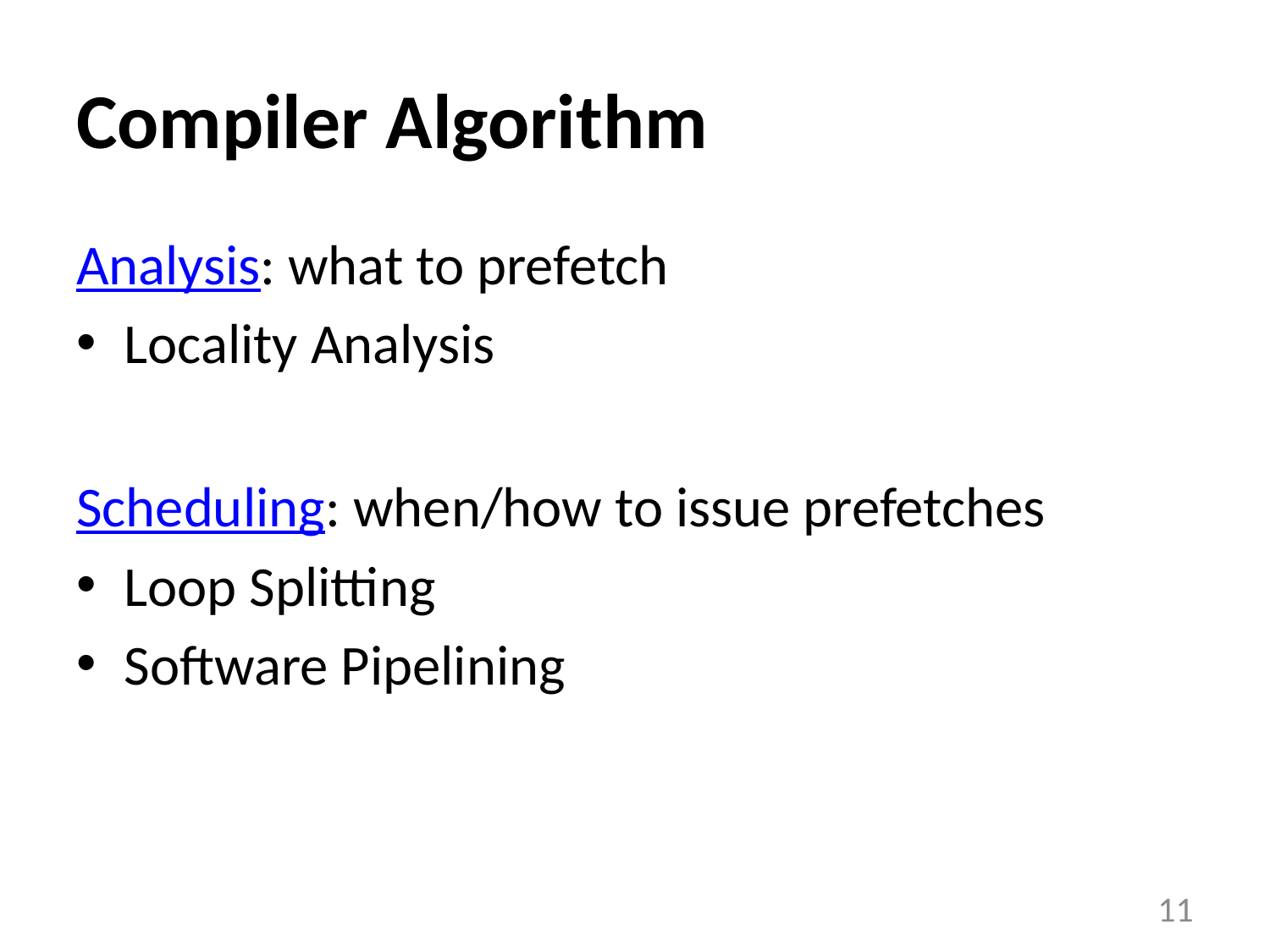

# Compiler Algorithm
Analysis: what to prefetch
Locality Analysis

Scheduling: when/how to issue prefetches
Loop Splitting
Software Pipelining
11